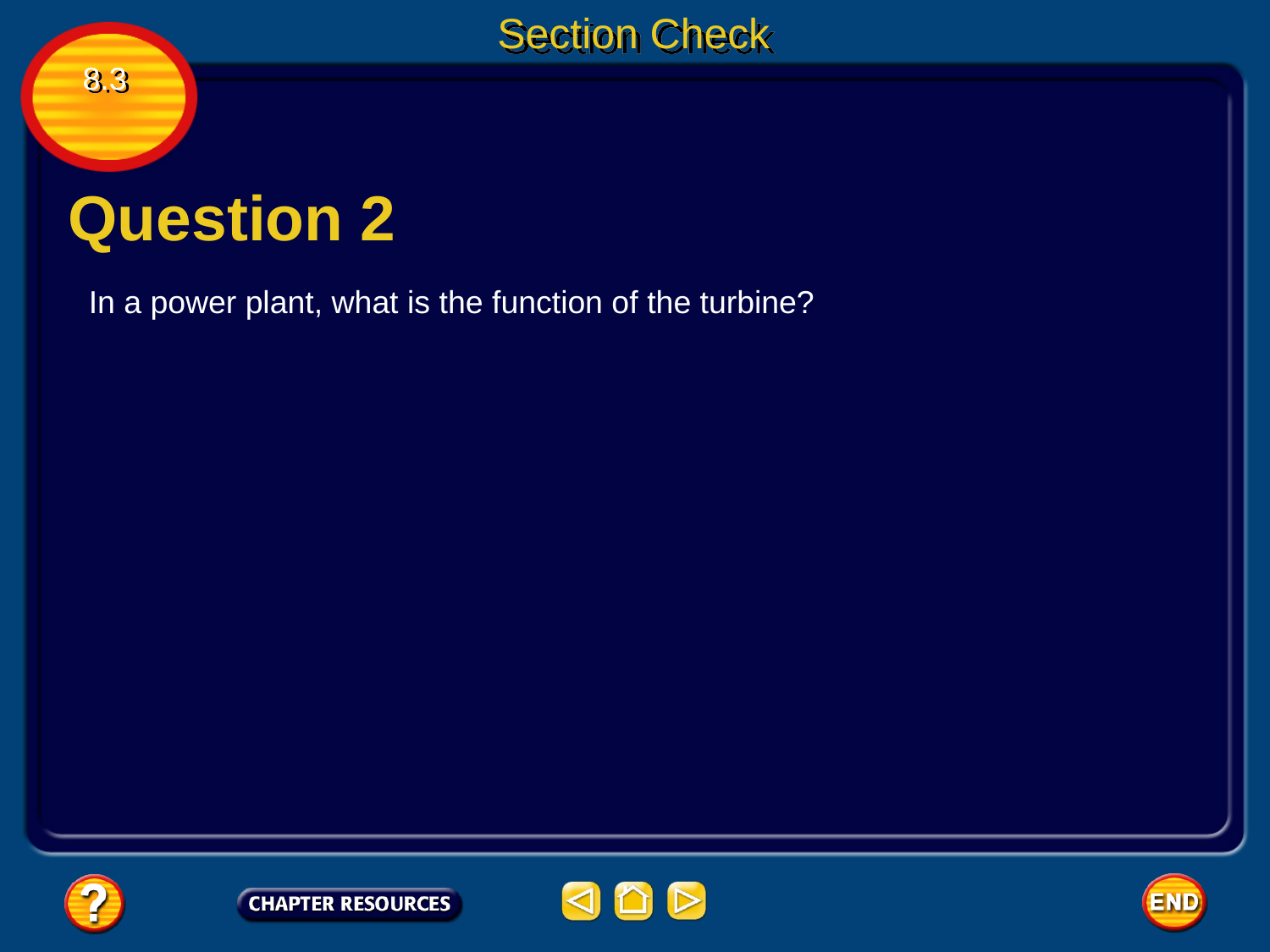

Section Check
8.3
Question 2
In a power plant, what is the function of the turbine?